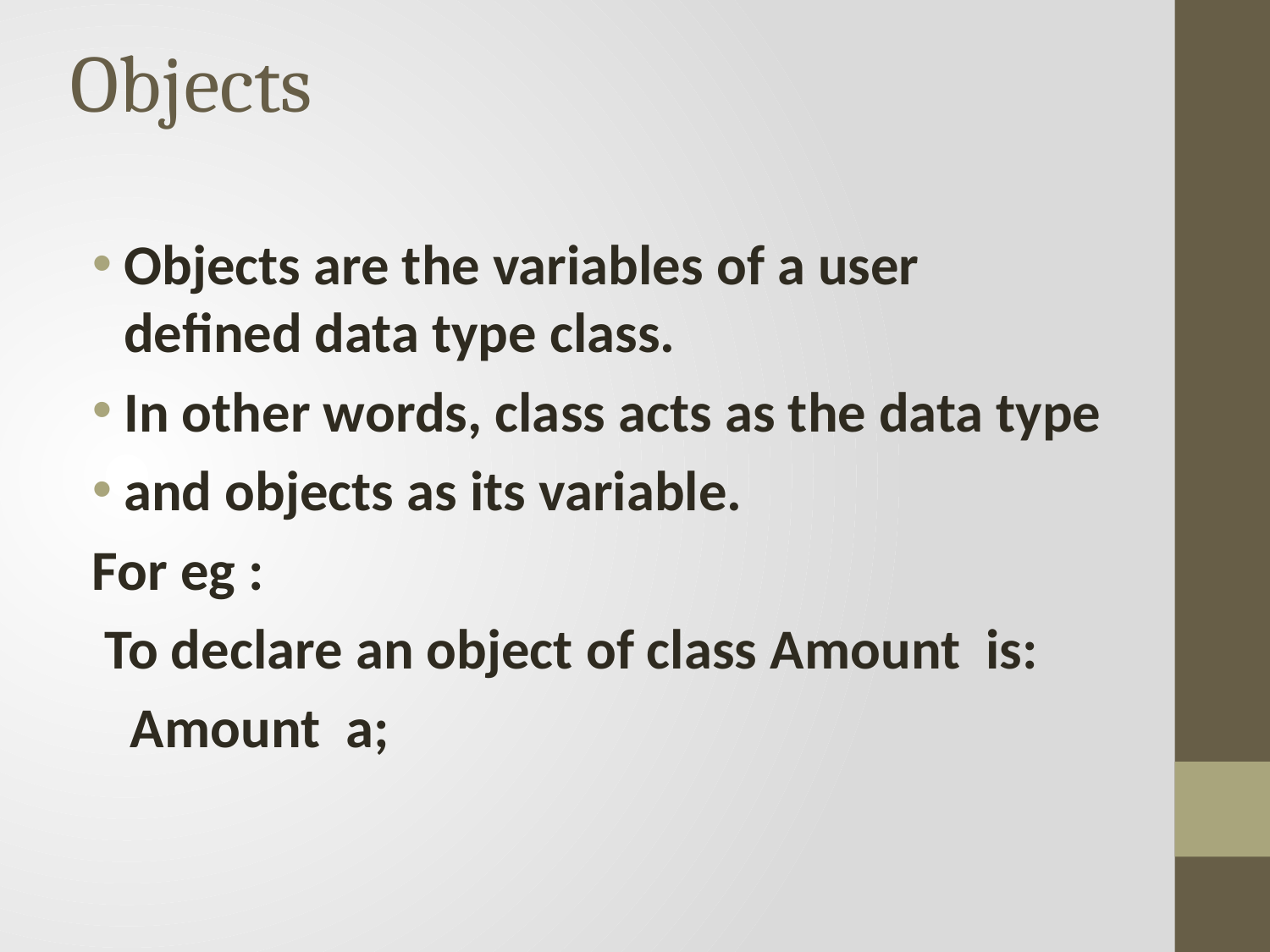

# Objects
Objects are the variables of a user defined data type class.
In other words, class acts as the data type
and objects as its variable.
For eg :
 To declare an object of class Amount  is:
   Amount  a;